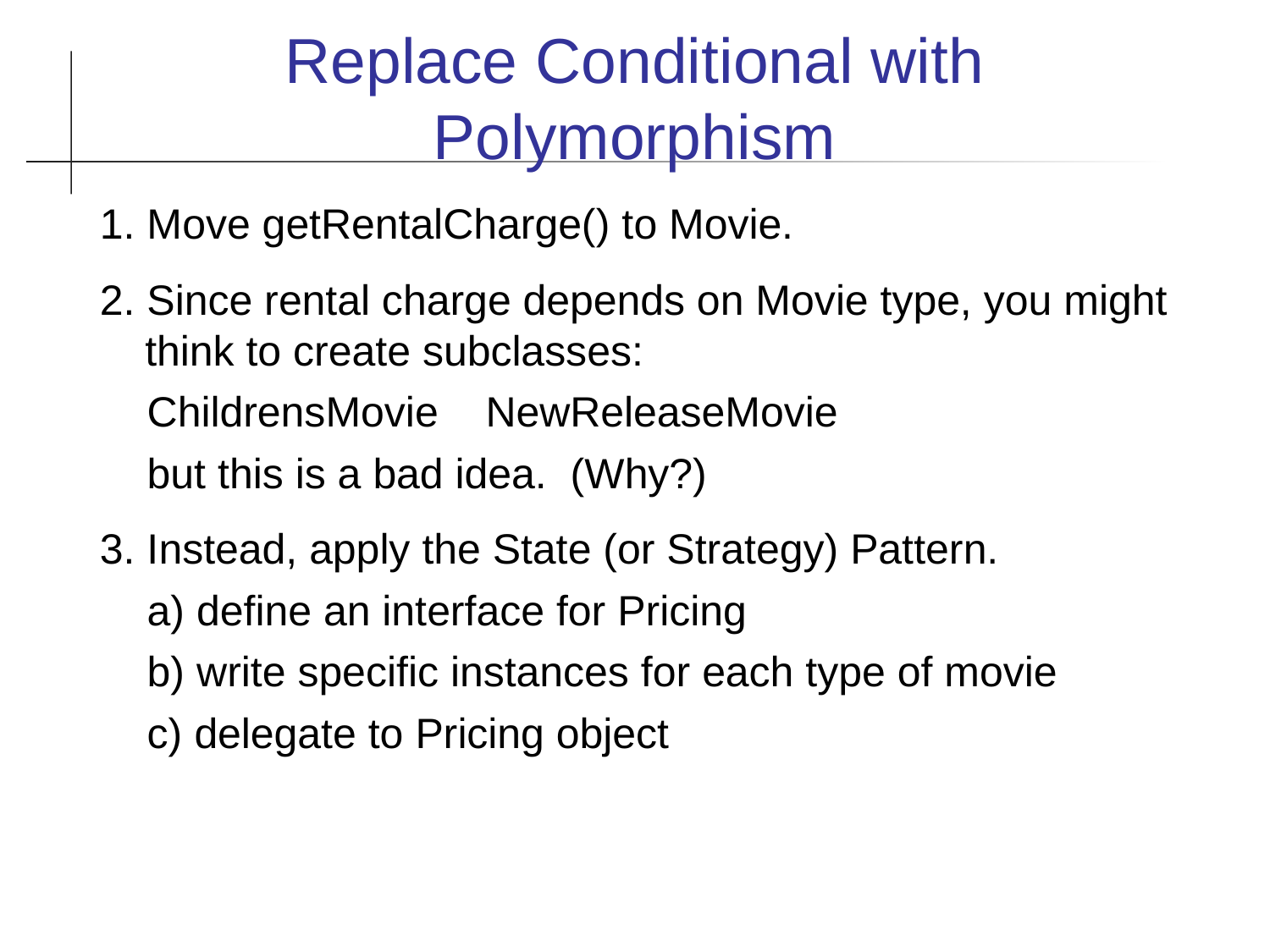

Replace Conditional with Polymorphism
1. Move getRentalCharge() to Movie.
2. Since rental charge depends on Movie type, you might think to create subclasses:
    ChildrensMovie    NewReleaseMovie
    but this is a bad idea.  (Why?)
3. Instead, apply the State (or Strategy) Pattern.
    a) define an interface for Pricing
    b) write specific instances for each type of movie
    c) delegate to Pricing object